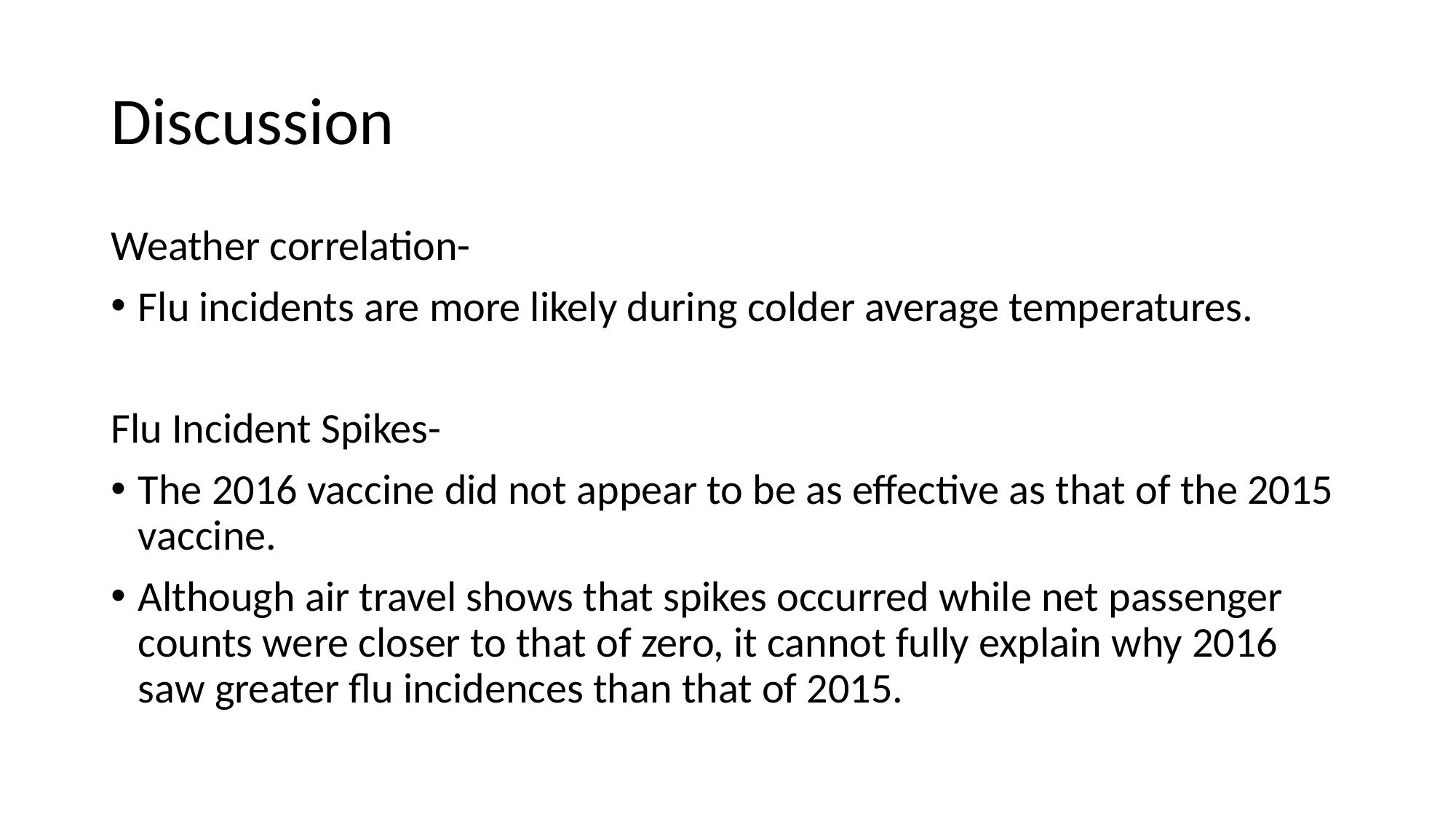

# Discussion
Weather correlation-
Flu incidents are more likely during colder average temperatures.

Flu Incident Spikes-
The 2016 vaccine did not appear to be as effective as that of the 2015 vaccine.
Although air travel shows that spikes occurred while net passenger counts were closer to that of zero, it cannot fully explain why 2016 saw greater flu incidences than that of 2015.